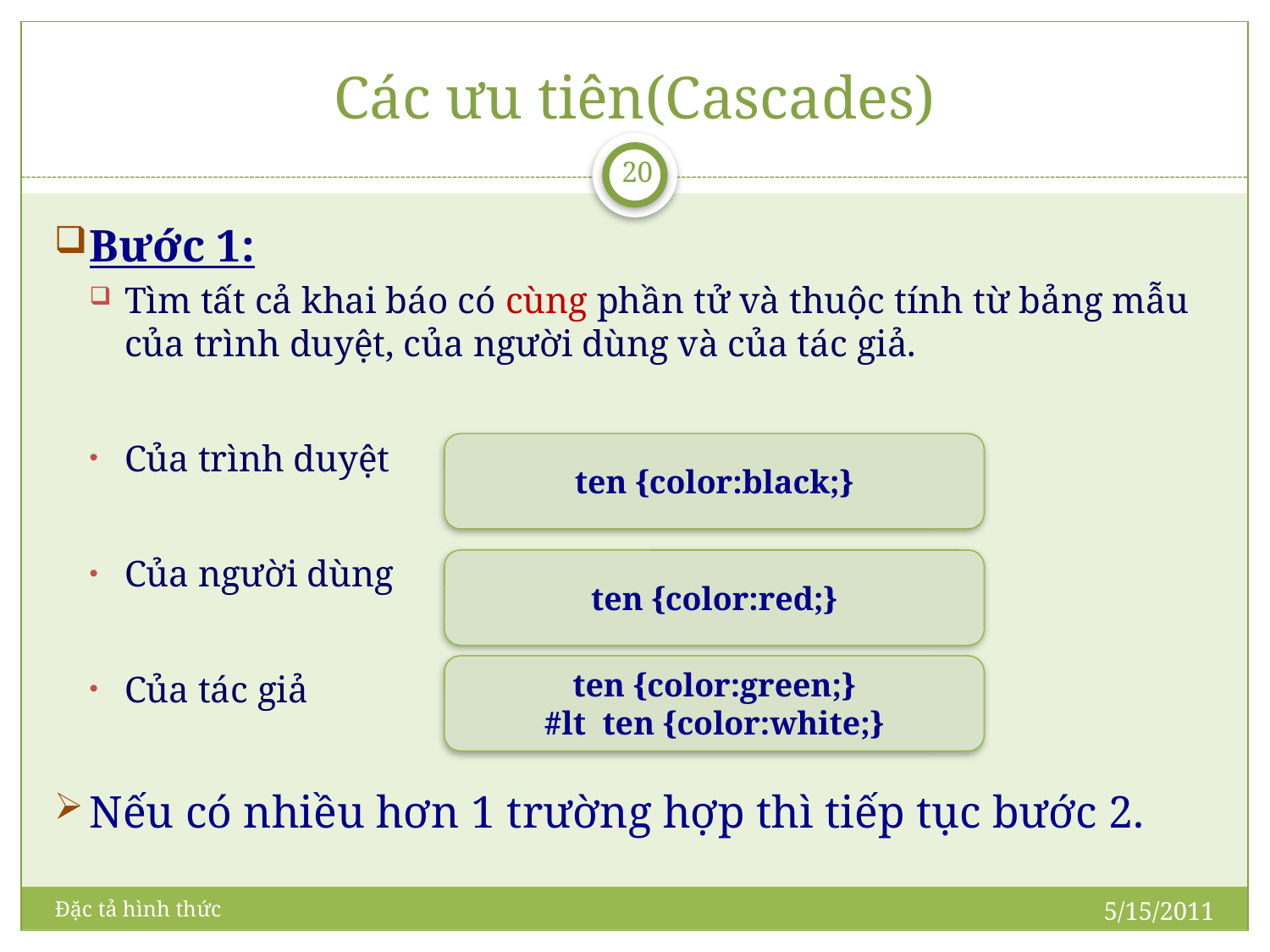

# Các ưu tiên(Cascades)
20
Bước 1:
Tìm tất cả khai báo có cùng phần tử và thuộc tính từ bảng mẫu của trình duyệt, của người dùng và của tác giả.

Của trình duyệt

Của người dùng

Của tác giả

Nếu có nhiều hơn 1 trường hợp thì tiếp tục bước 2.
ten {color:black;}
ten {color:red;}
ten {color:green;}
#lt  ten {color:white;}
5/15/2011
Đặc tả hình thức